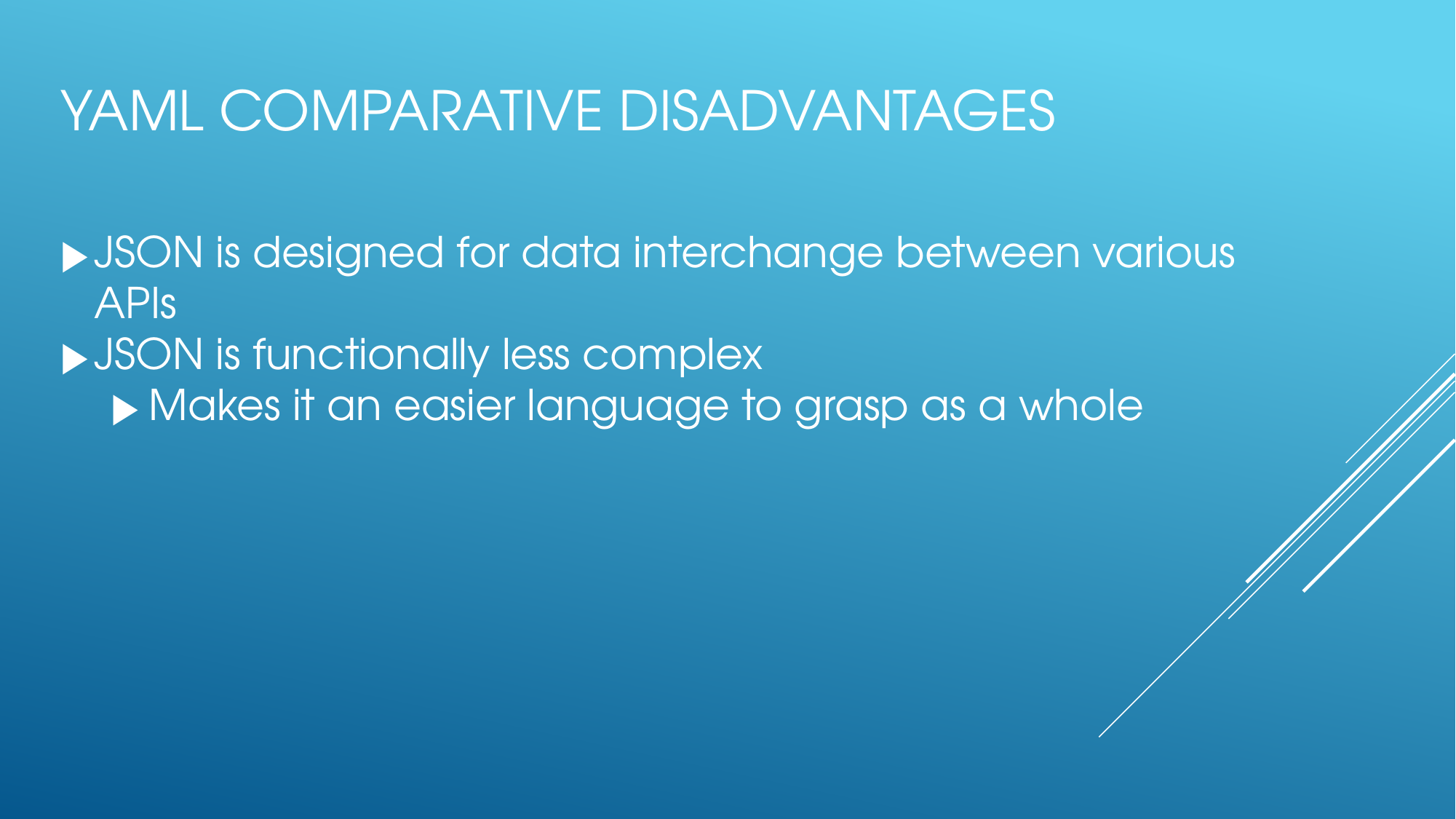

# YAML COMPARATIVE DISADVANTAGES
JSON is designed for data interchange between various APIs
JSON is functionally less complex
Makes it an easier language to grasp as a whole